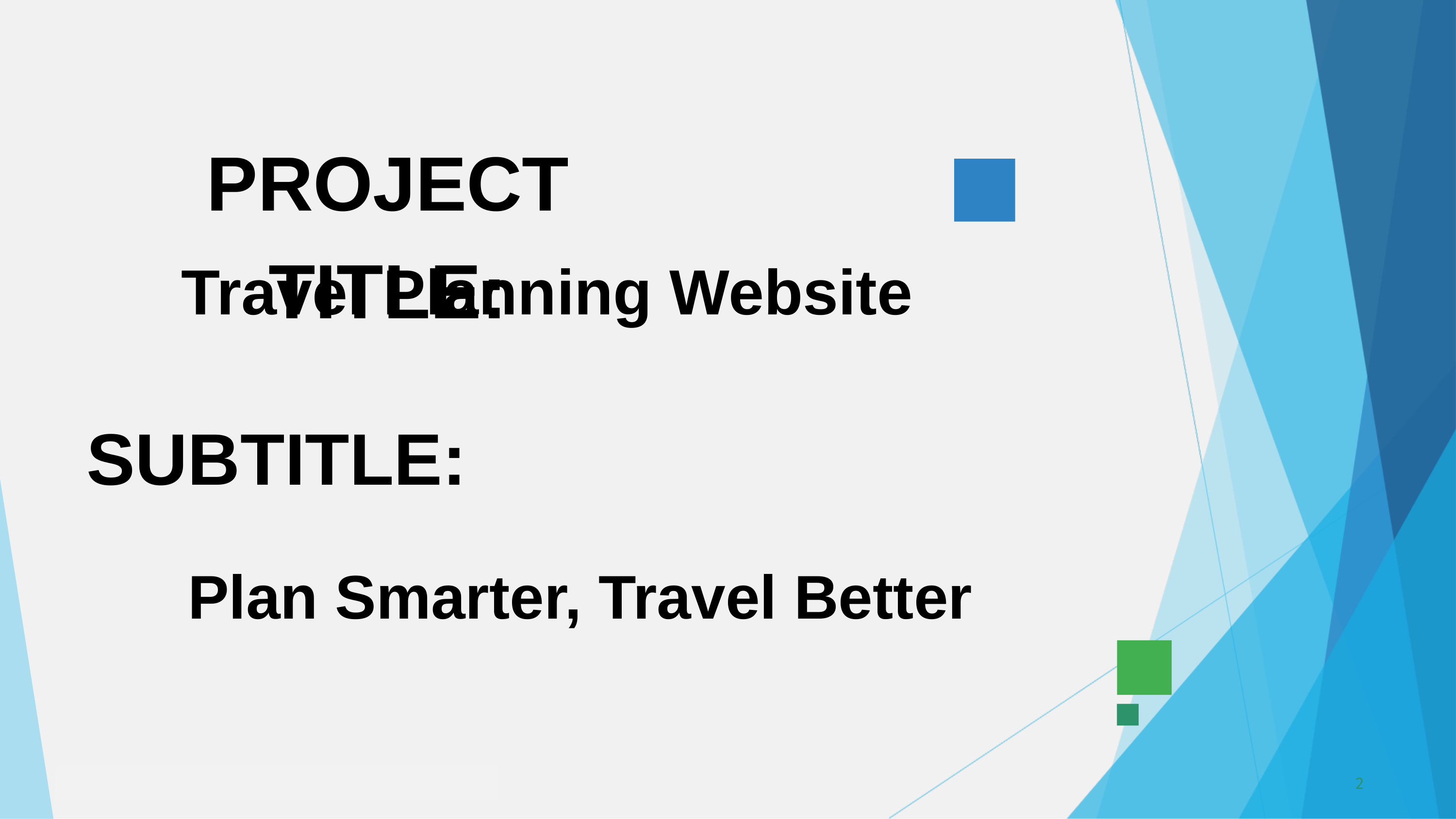

PROJECT TITLE:

Travel Planning Website
SUBTITLE:

Plan Smarter, Travel Better

2